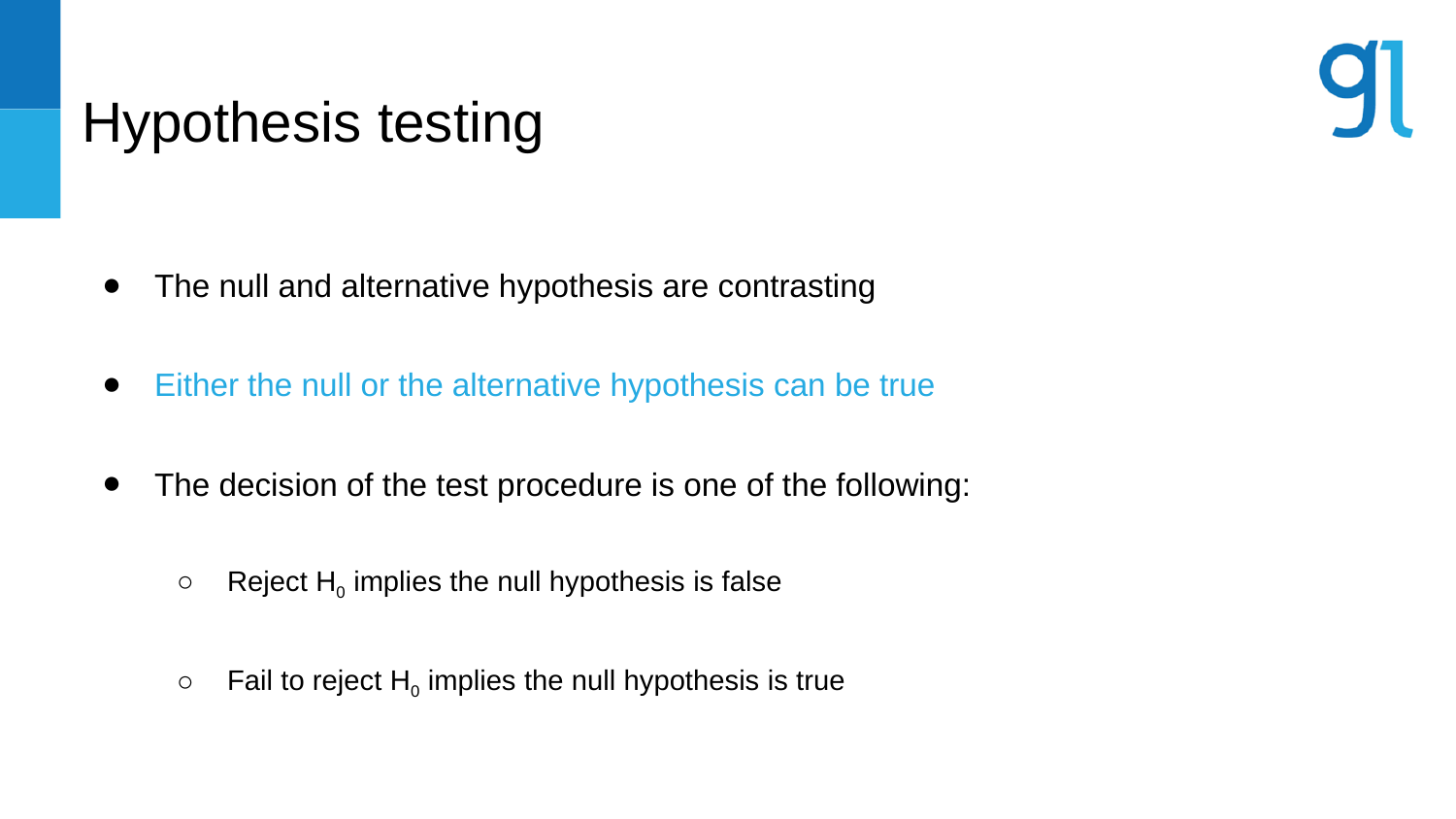

# Hypothesis testing
The null and alternative hypothesis are contrasting
Either the null or the alternative hypothesis can be true
The decision of the test procedure is one of the following:
Reject H0 implies the null hypothesis is false
Fail to reject H0 implies the null hypothesis is true